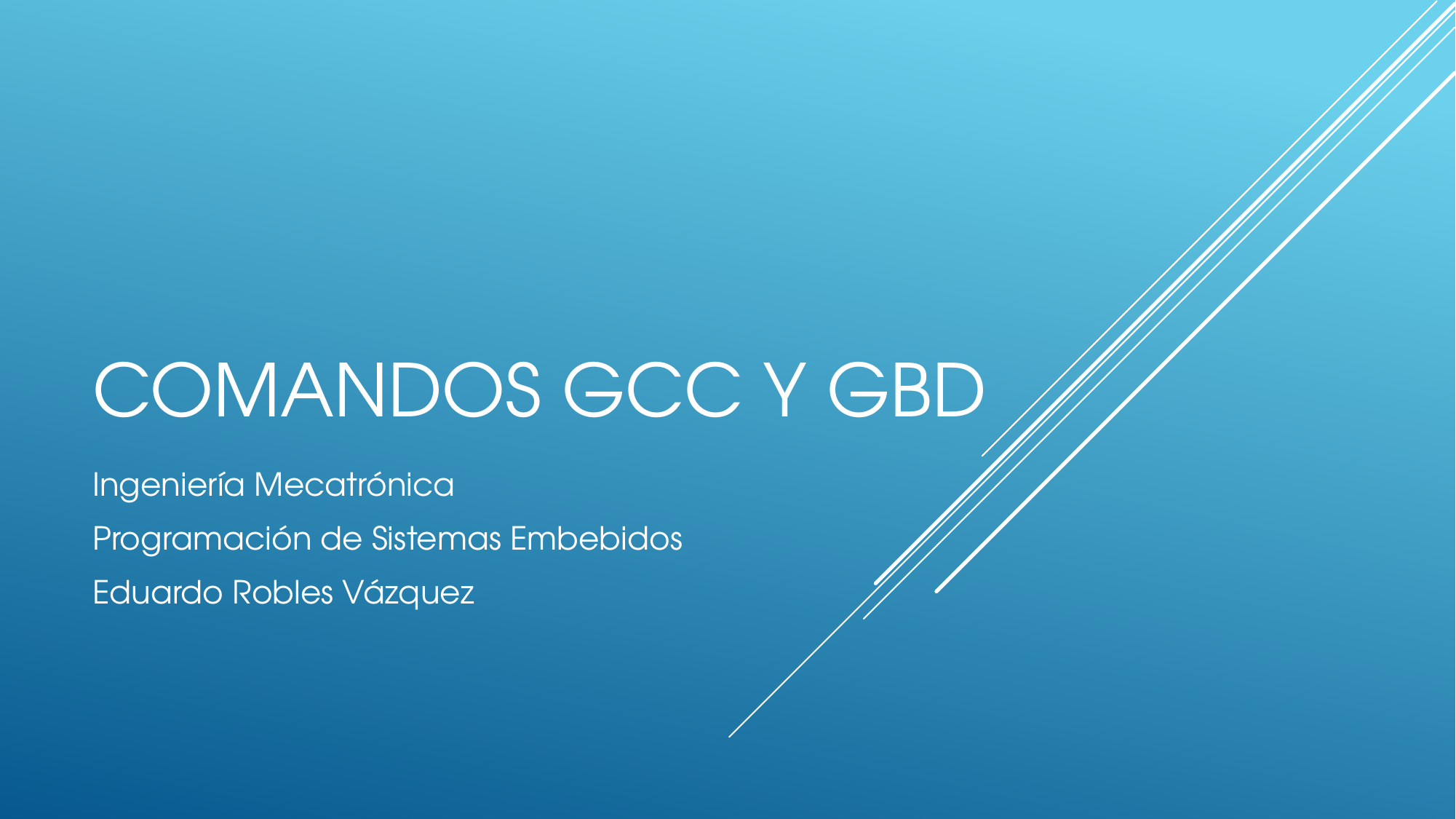

# Comandos GCC y GBD
Ingeniería Mecatrónica
Programación de Sistemas Embebidos
Eduardo Robles Vázquez